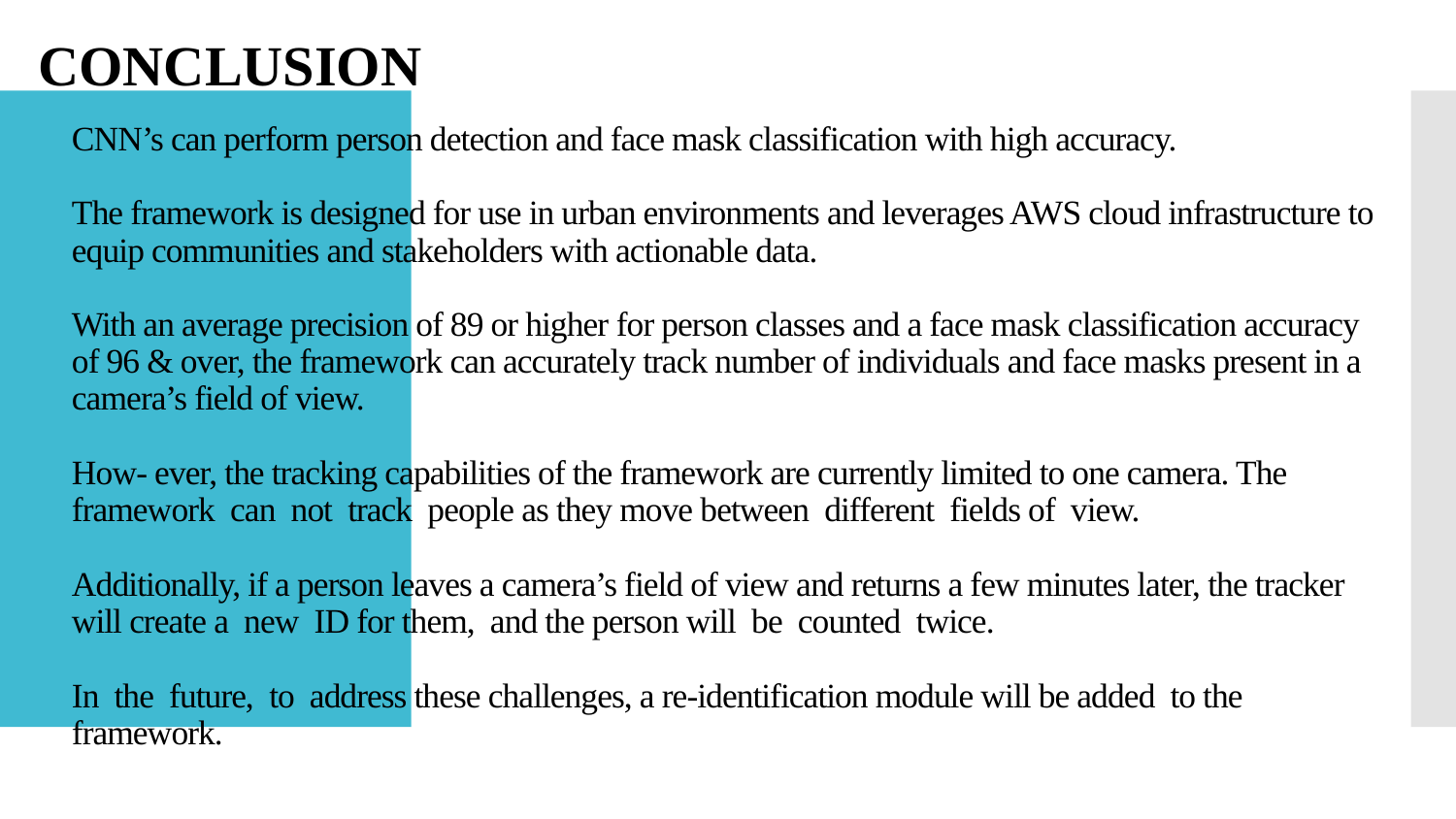

CONCLUSION
# CNN’s can perform person detection and face mask classification with high accuracy. The framework is designed for use in urban environments and leverages AWS cloud infrastructure to equip communities and stakeholders with actionable data. With an average precision of 89 or higher for person classes and a face mask classification accuracy of 96 & over, the framework can accurately track number of individuals and face masks present in a camera’s field of view. How- ever, the tracking capabilities of the framework are currently limited to one camera. The framework  can  not  track  people as they move between  different  fields of  view. Additionally, if a person leaves a camera’s field of view and returns a few minutes later, the tracker will create a  new  ID for them,  and the person will  be  counted  twice. In  the  future,  to  address these challenges, a re-identification module will be added  to the framework.